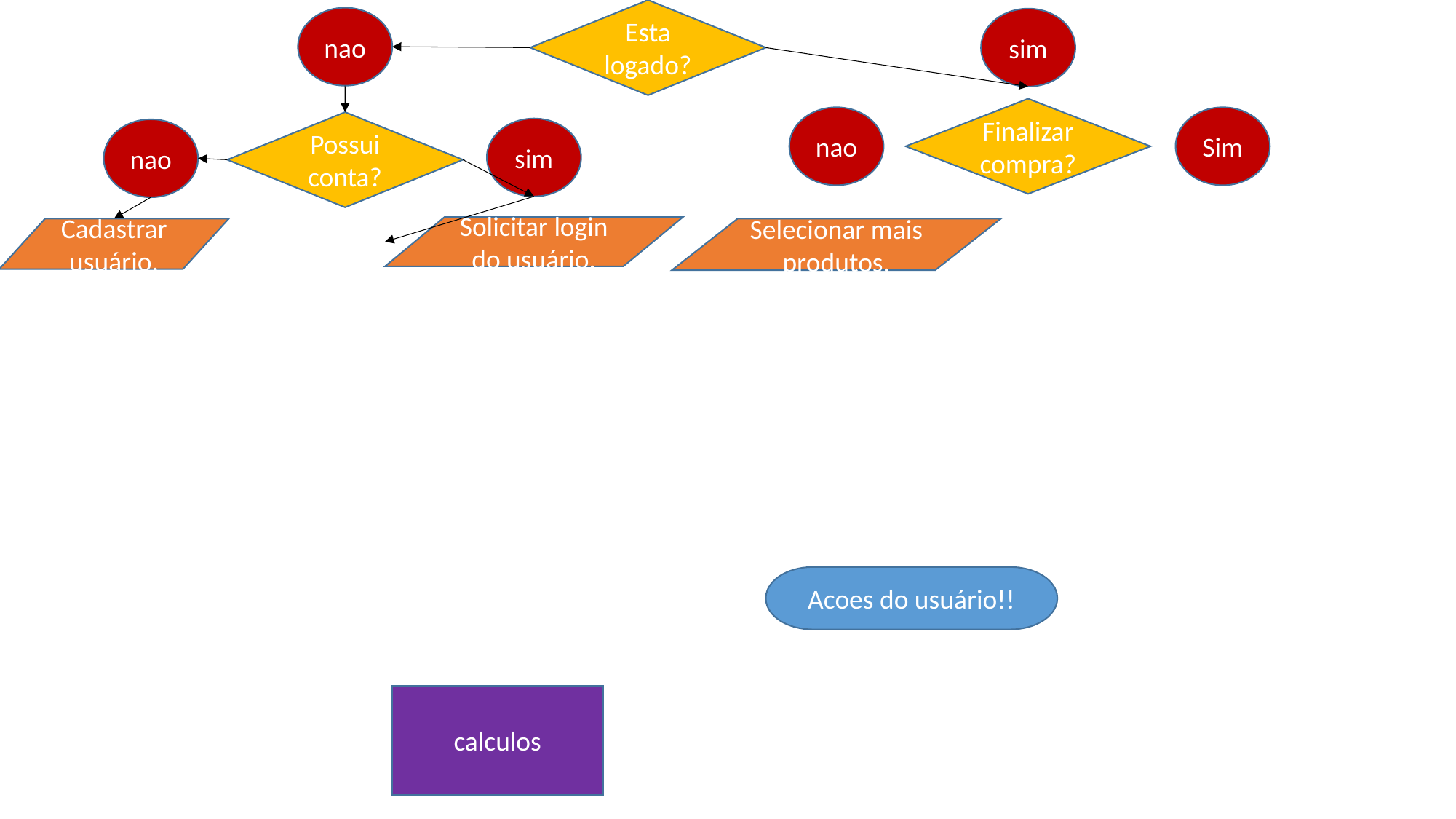

Esta logado?
nao
sim
Finalizar compra?
nao
Sim
Possui conta?
sim
nao
Solicitar login do usuário.
Cadastrar usuário.
Selecionar mais produtos.
Acoes do usuário!!
calculos